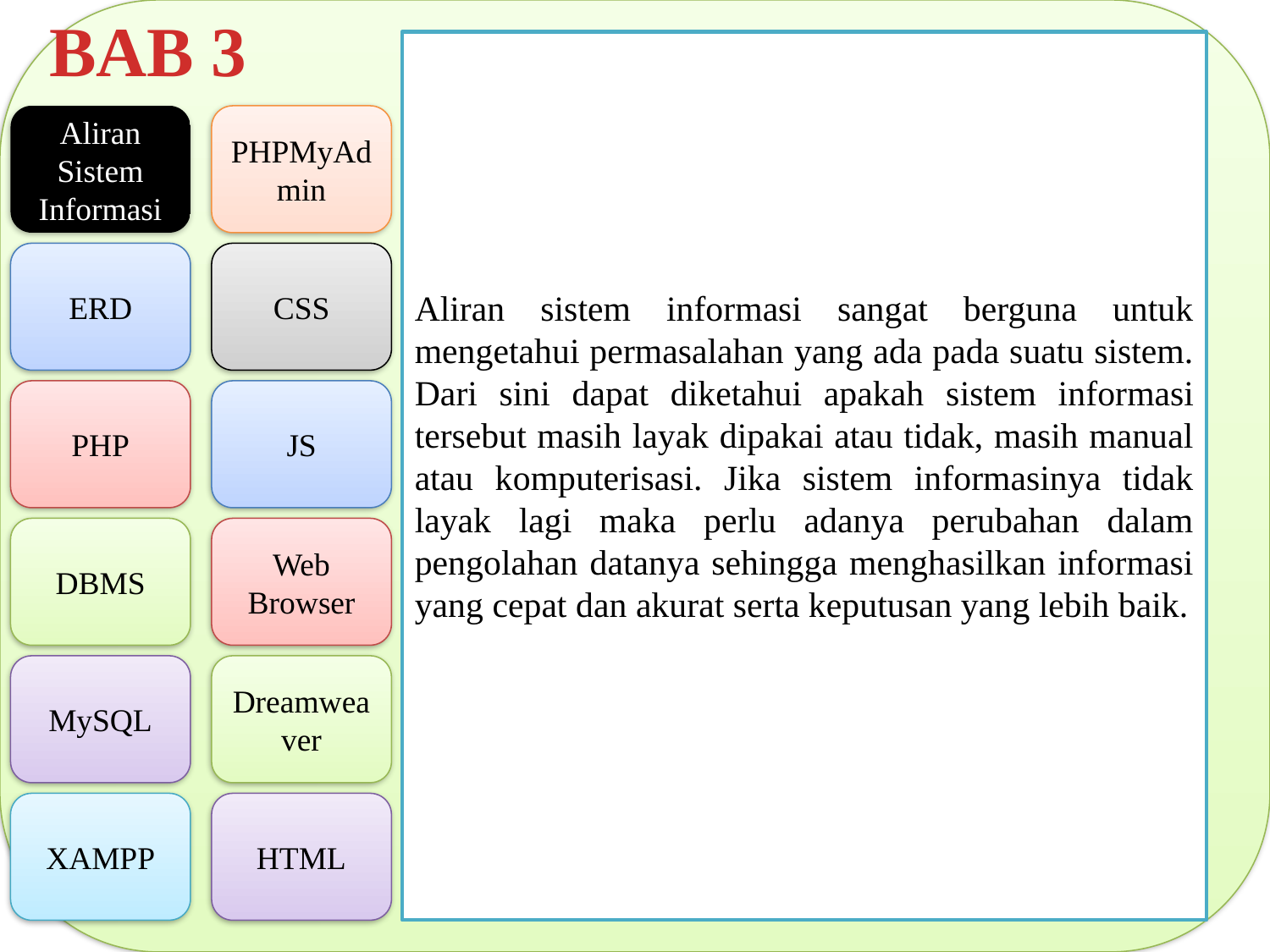

BAB 3
Aliran sistem informasi sangat berguna untuk mengetahui permasalahan yang ada pada suatu sistem. Dari sini dapat diketahui apakah sistem informasi tersebut masih layak dipakai atau tidak, masih manual atau komputerisasi. Jika sistem informasinya tidak layak lagi maka perlu adanya perubahan dalam pengolahan datanya sehingga menghasilkan informasi yang cepat dan akurat serta keputusan yang lebih baik.

Aliran Sistem Informasi
PHPMyAdmin
ERD
CSS
PHP
JS
DBMS
Web Browser
MySQL
Dreamweaver
XAMPP
HTML